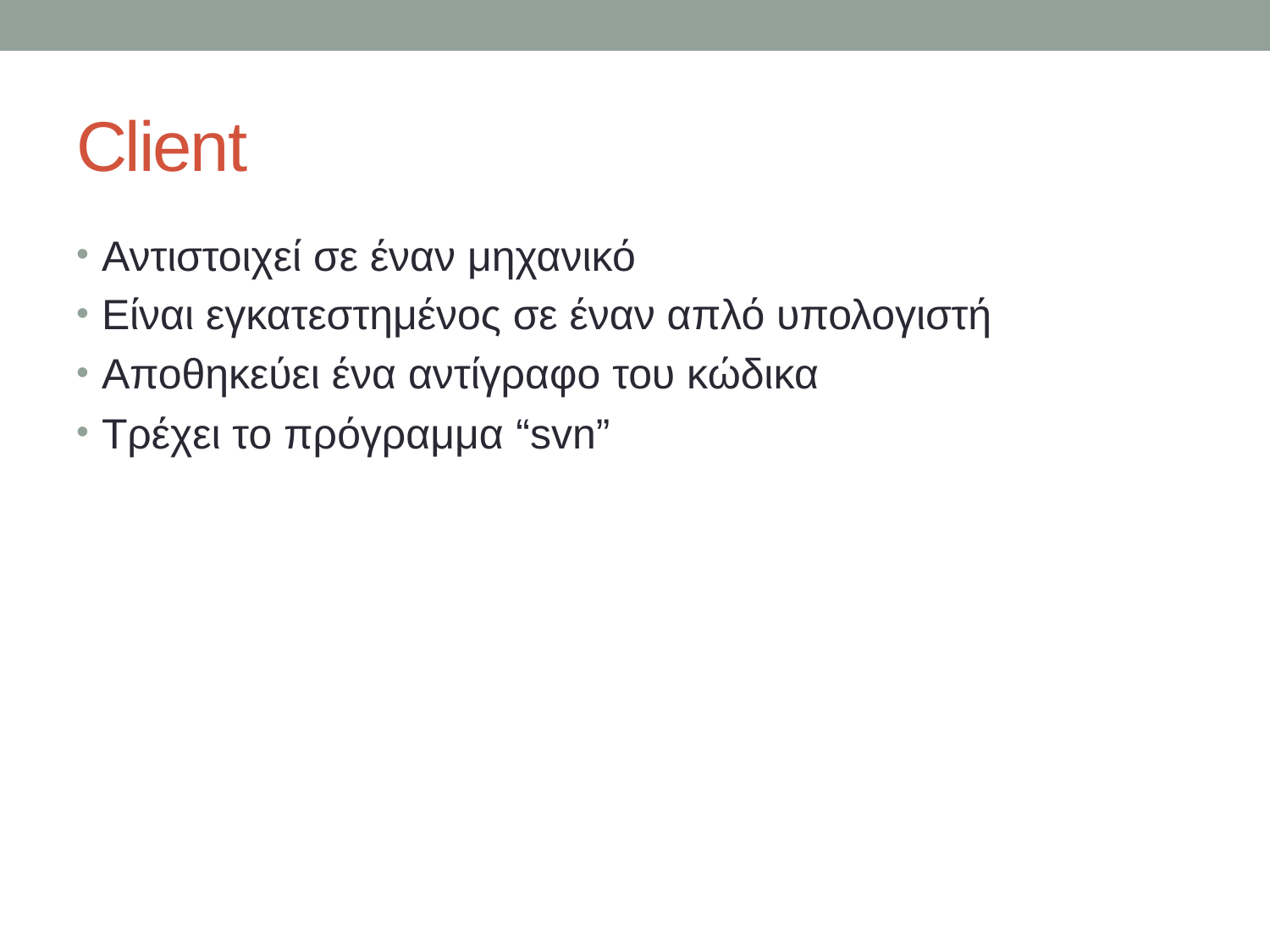

# Client
Αντιστοιχεί σε έναν μηχανικό
Είναι εγκατεστημένος σε έναν απλό υπολογιστή
Αποθηκεύει ένα αντίγραφο του κώδικα
Τρέχει το πρόγραμμα “svn”